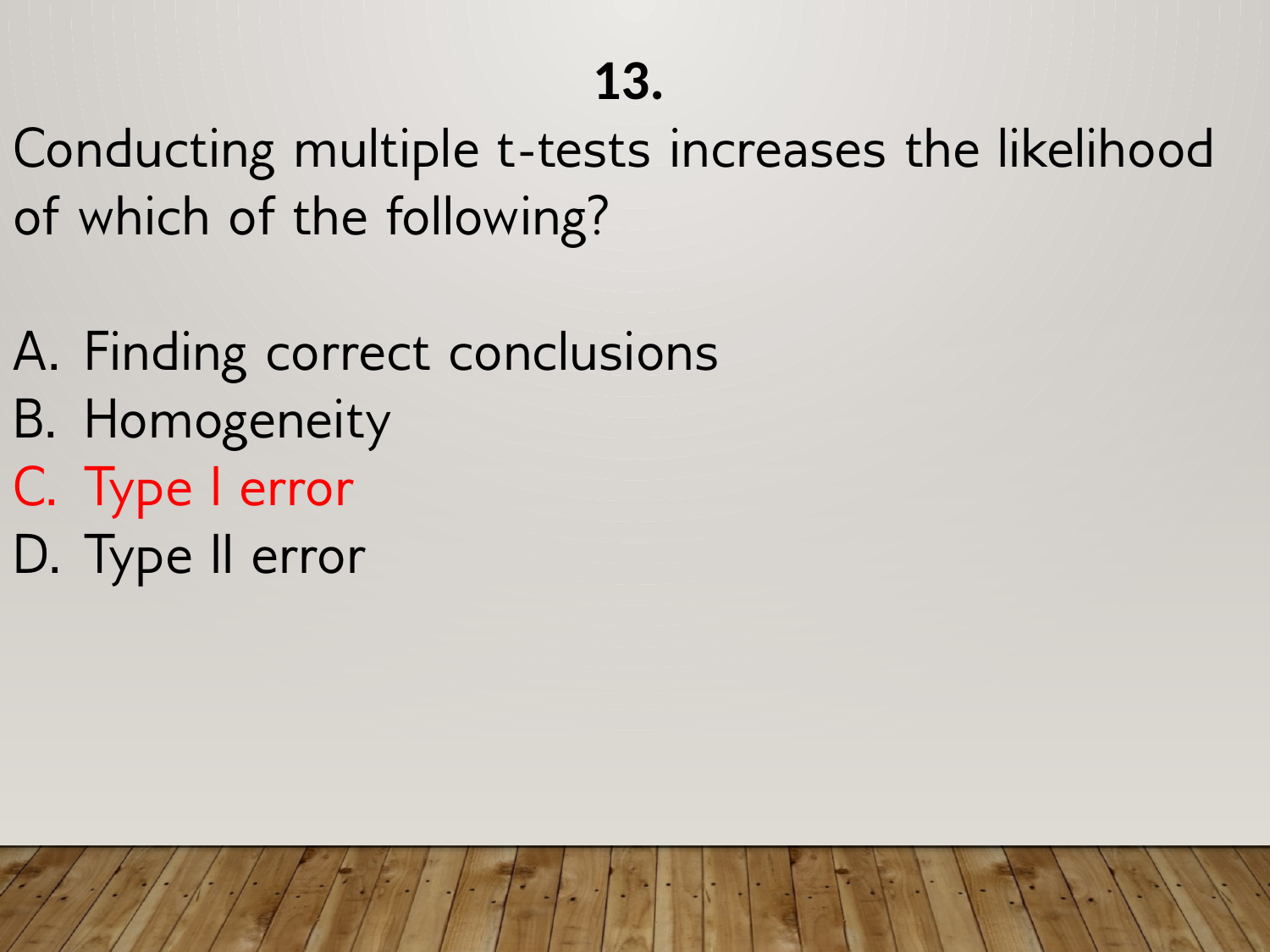

13.
Conducting multiple t-tests increases the likelihood of which of the following?

Finding correct conclusions
Homogeneity
Type I error
Type II error